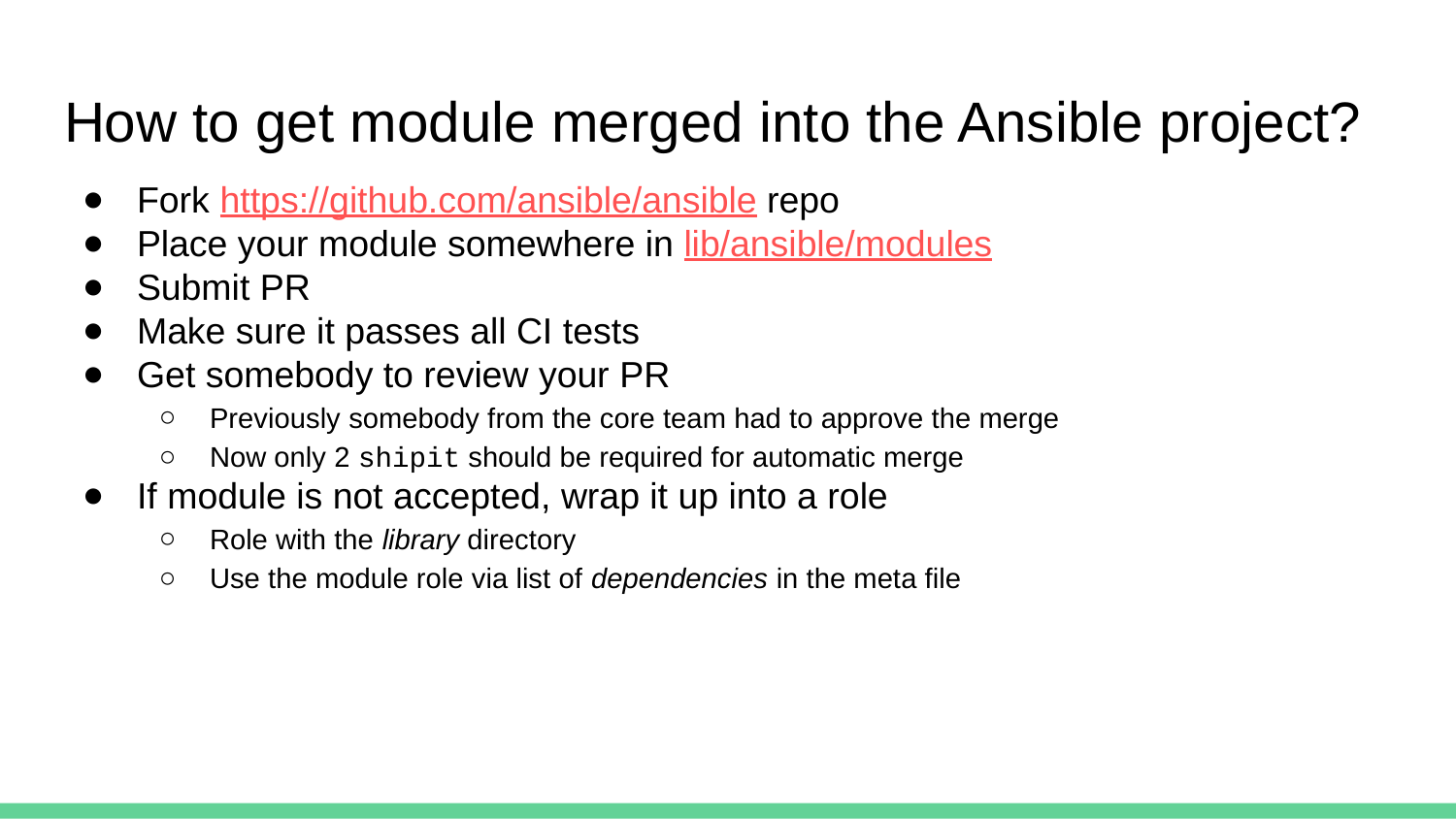

# How to get module merged into the Ansible project?
Fork https://github.com/ansible/ansible repo
Place your module somewhere in lib/ansible/modules
Submit PR
Make sure it passes all CI tests
Get somebody to review your PR
Previously somebody from the core team had to approve the merge
Now only 2 shipit should be required for automatic merge
If module is not accepted, wrap it up into a role
Role with the library directory
Use the module role via list of dependencies in the meta file